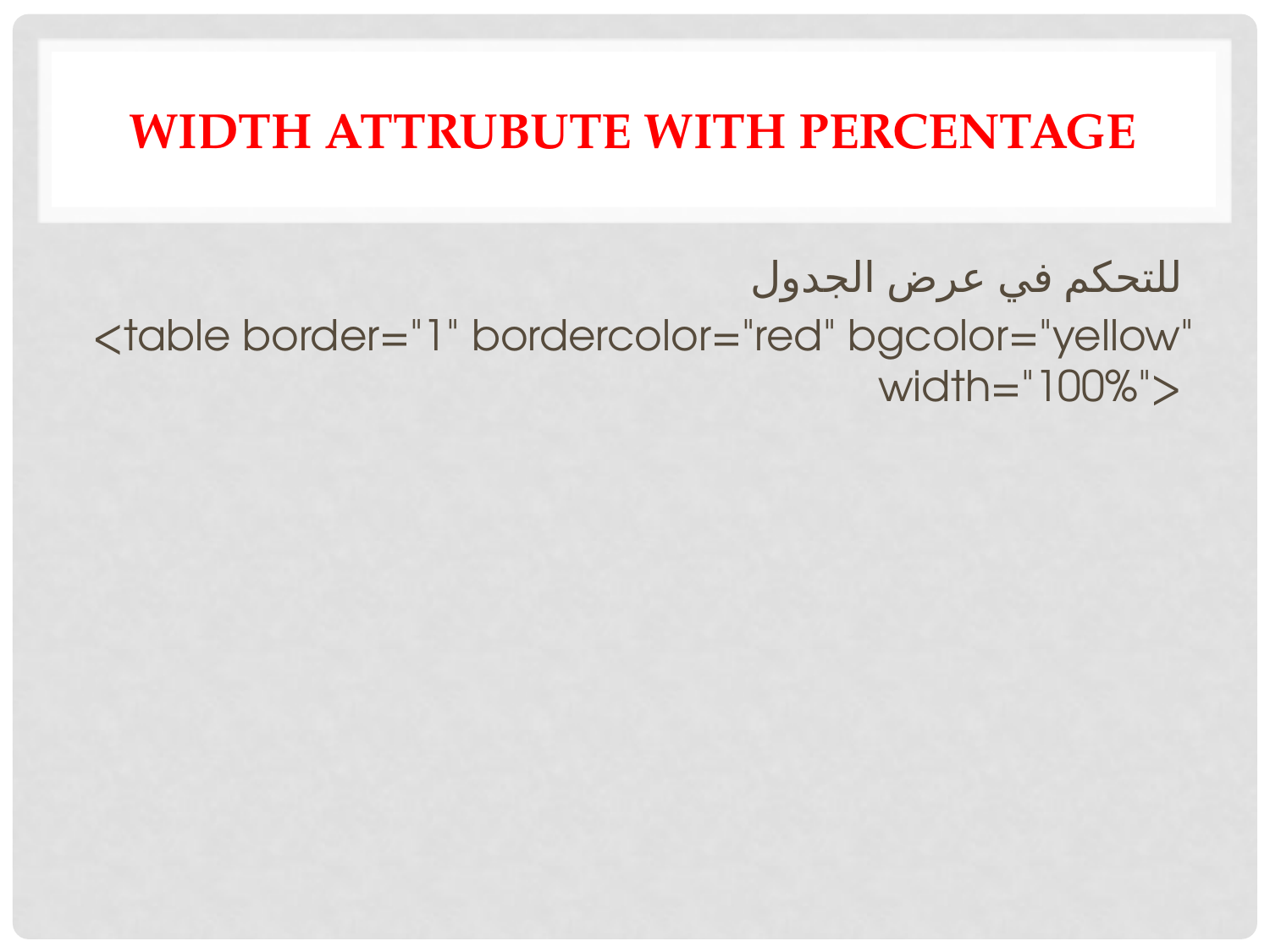

# width attrubute with percentage
للتحكم في عرض الجدول
<table border="1" bordercolor="red" bgcolor="yellow" width="100%">